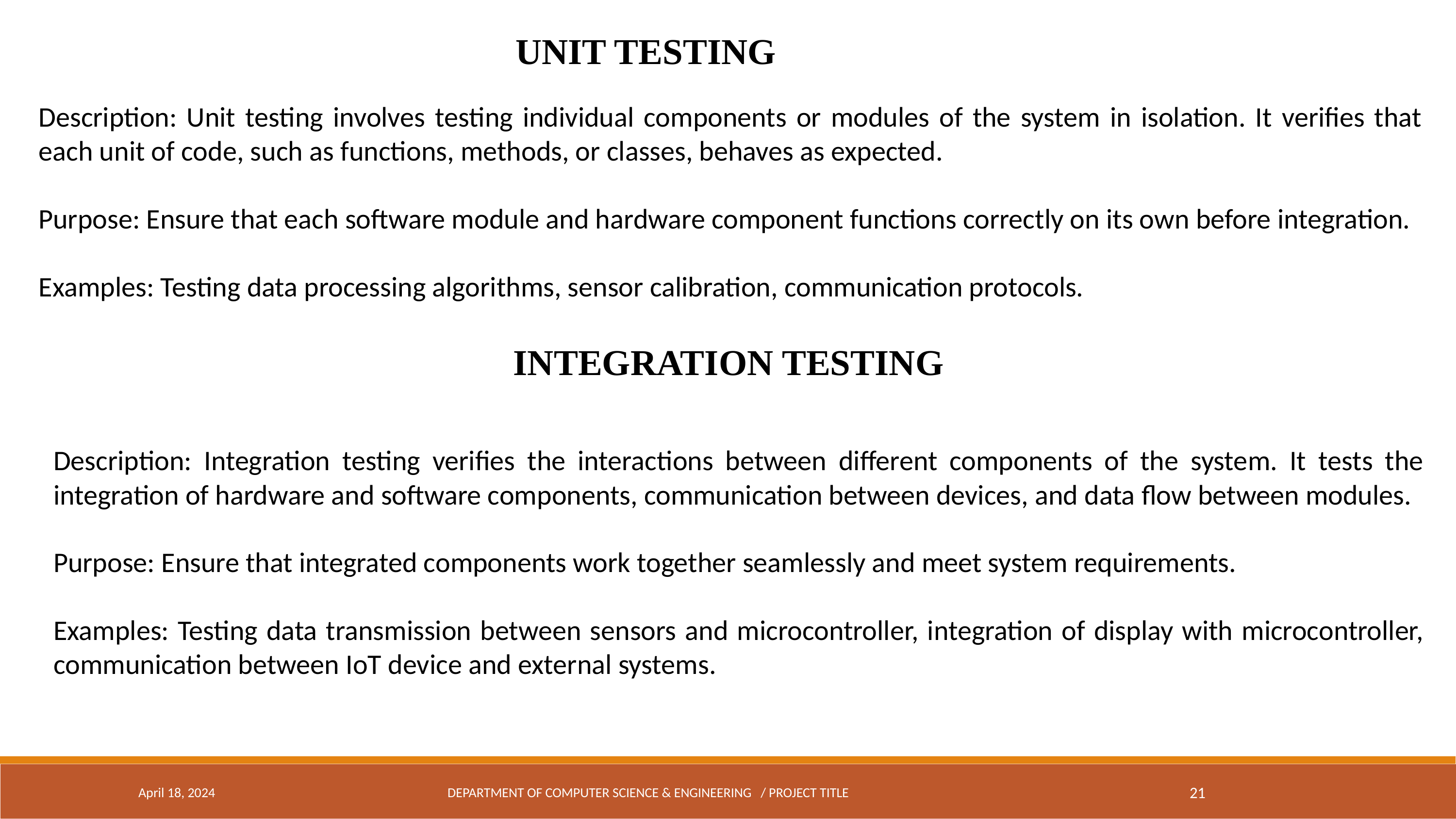

UNIT TESTING
Description: Unit testing involves testing individual components or modules of the system in isolation. It verifies that each unit of code, such as functions, methods, or classes, behaves as expected.

Purpose: Ensure that each software module and hardware component functions correctly on its own before integration.

Examples: Testing data processing algorithms, sensor calibration, communication protocols.
INTEGRATION TESTING
Description: Integration testing verifies the interactions between different components of the system. It tests the integration of hardware and software components, communication between devices, and data flow between modules.

Purpose: Ensure that integrated components work together seamlessly and meet system requirements.

Examples: Testing data transmission between sensors and microcontroller, integration of display with microcontroller, communication between IoT device and external systems.
April 18, 2024
DEPARTMENT OF COMPUTER SCIENCE & ENGINEERING   / PROJECT TITLE
21